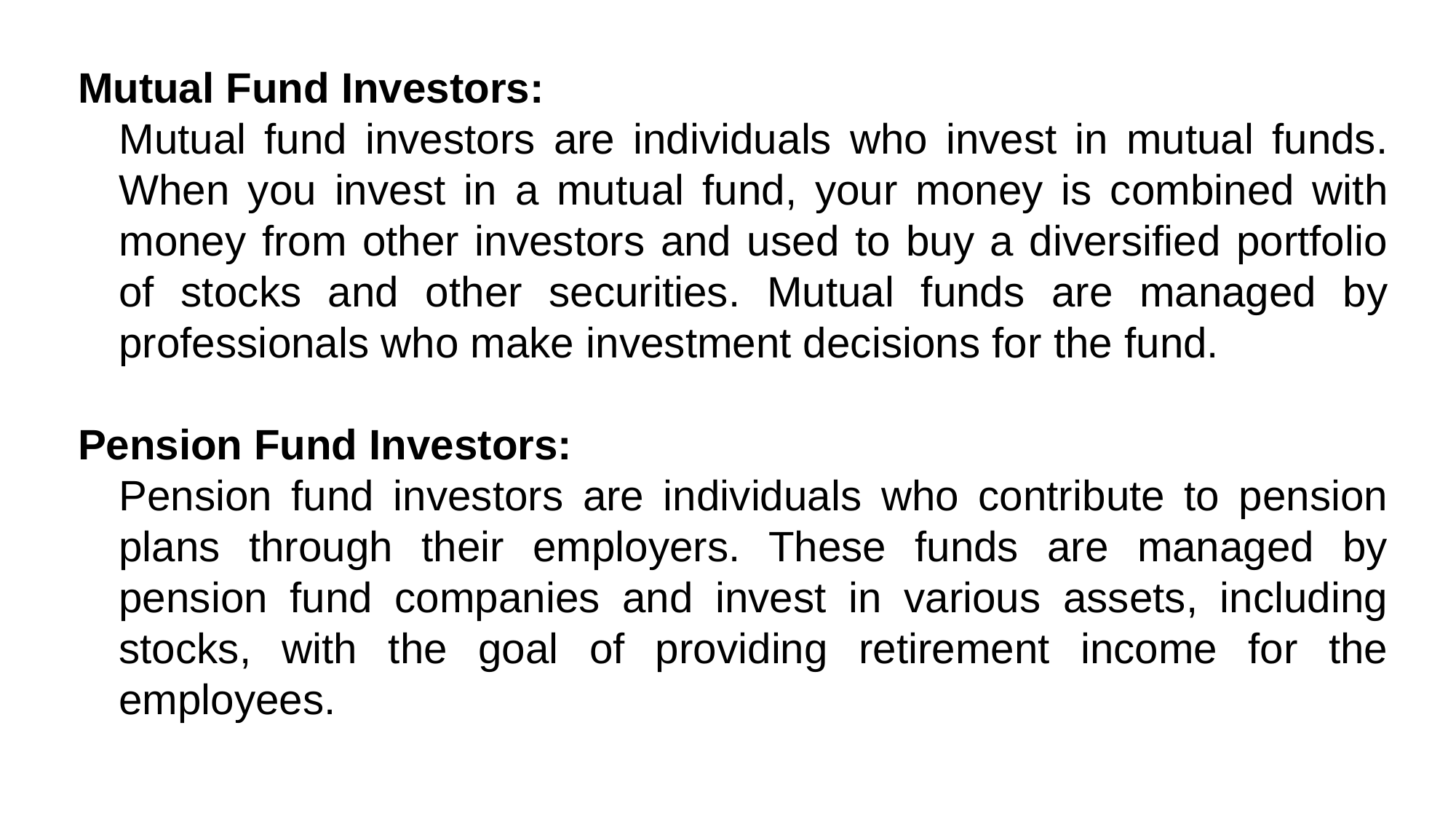

Mutual Fund Investors:
	Mutual fund investors are individuals who invest in mutual funds. When you invest in a mutual fund, your money is combined with money from other investors and used to buy a diversified portfolio of stocks and other securities. Mutual funds are managed by professionals who make investment decisions for the fund.

Pension Fund Investors:
	Pension fund investors are individuals who contribute to pension plans through their employers. These funds are managed by pension fund companies and invest in various assets, including stocks, with the goal of providing retirement income for the employees.